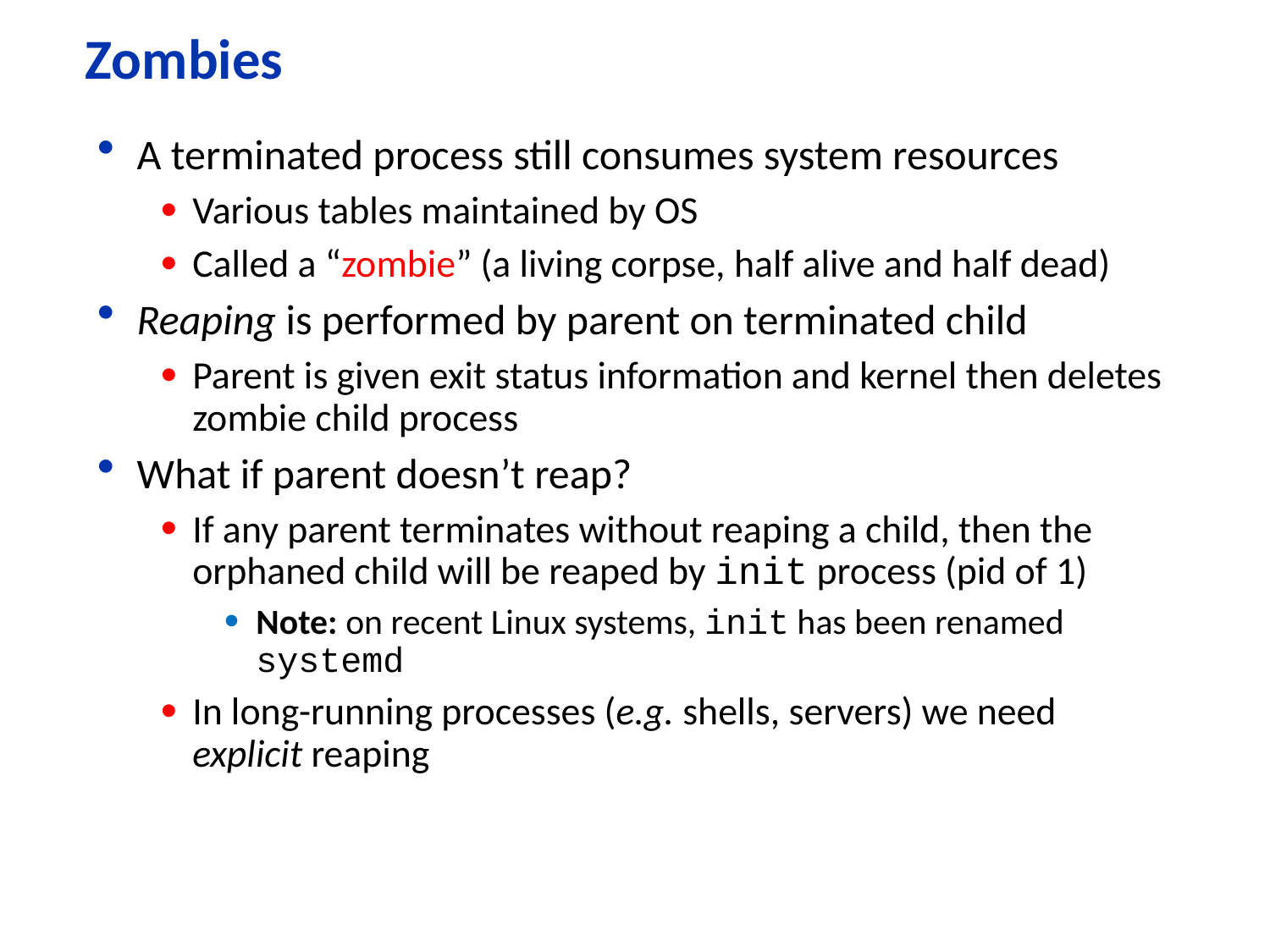

# Zombies
A terminated process still consumes system resources
Various tables maintained by OS
Called a “zombie” (a living corpse, half alive and half dead)
Reaping is performed by parent on terminated child
Parent is given exit status information and kernel then deletes zombie child process
What if parent doesn’t reap?
If any parent terminates without reaping a child, then the orphaned child will be reaped by init process (pid of 1)
Note: on recent Linux systems, init has been renamed systemd
In long-running processes (e.g. shells, servers) we need explicit reaping